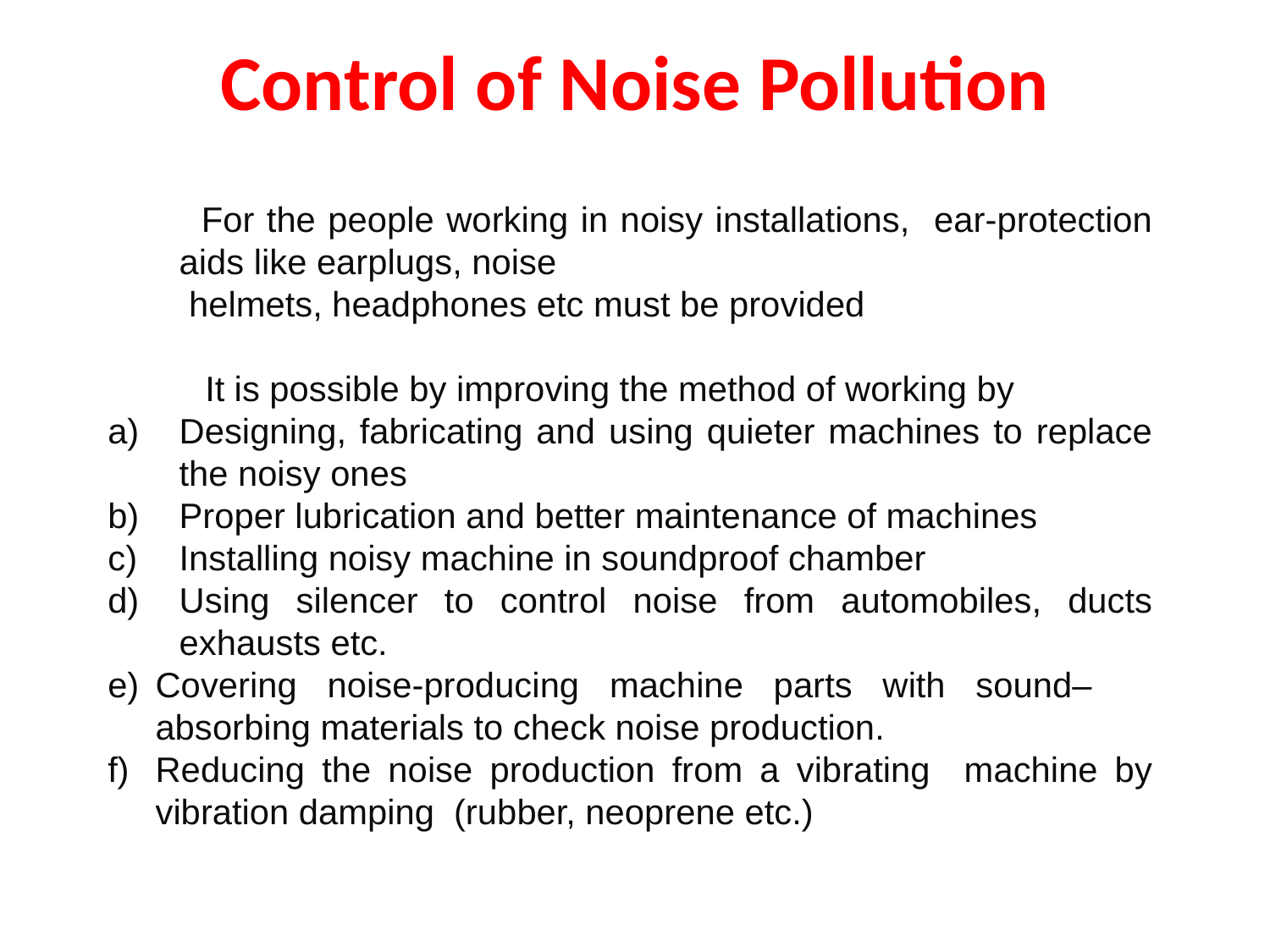

# Control of Noise Pollution
Control at receiver’s end:
    	 For the people working in noisy installations,  ear-protection aids like earplugs, noise
    	 helmets, headphones etc must be provided
Suppression of noise at source:
          It is possible by improving the method of working by
Designing, fabricating and using quieter machines to replace the noisy ones
b) 	Proper lubrication and better maintenance of machines
c) 	Installing noisy machine in soundproof chamber
d)	Using silencer to control noise from automobiles, ducts exhausts etc.
Covering noise-producing machine parts with sound–   absorbing materials to check noise production.
Reducing the noise production from a vibrating  machine by vibration damping  (rubber, neoprene etc.)